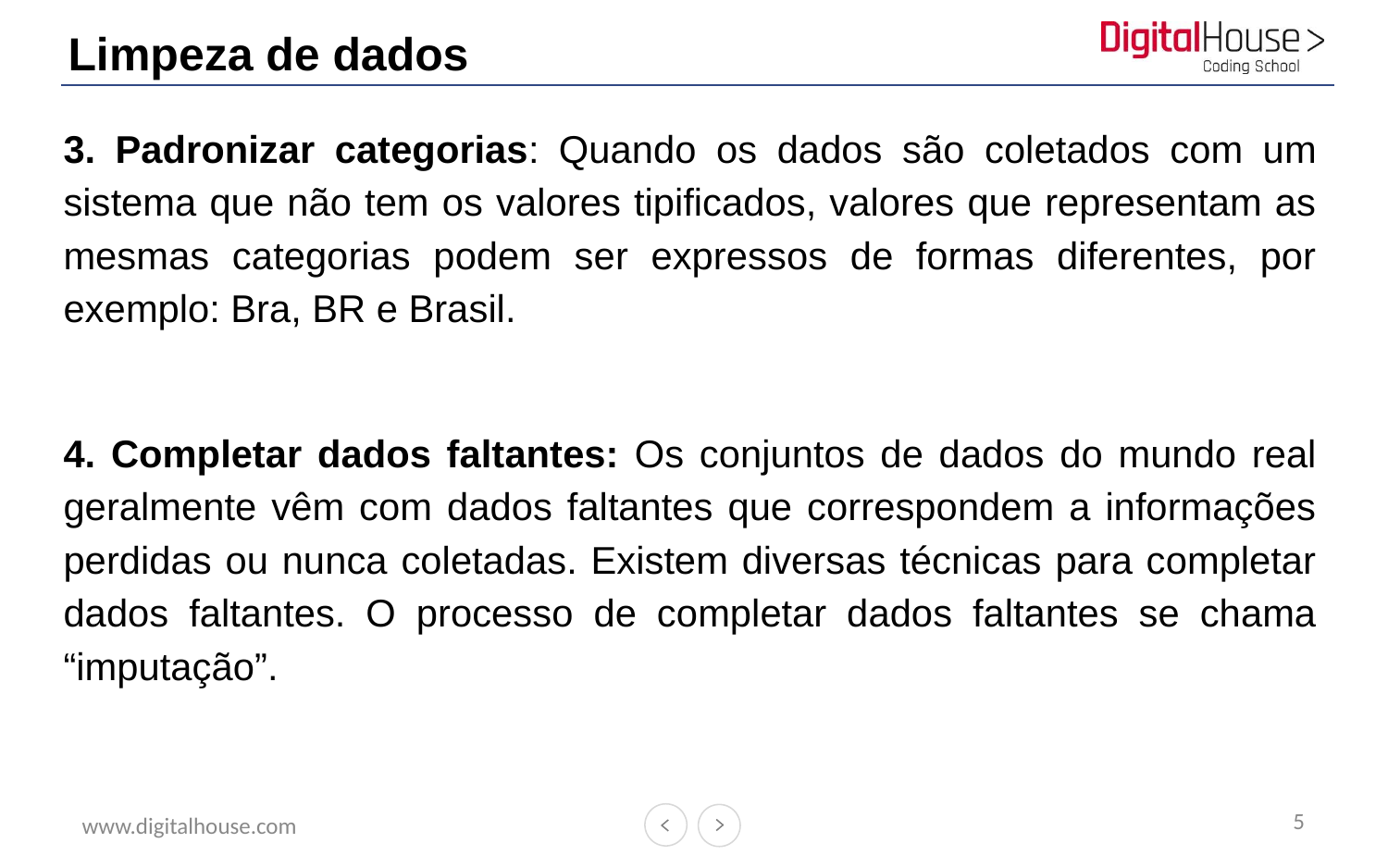

# Limpeza de dados
3. Padronizar categorias: Quando os dados são coletados com um sistema que não tem os valores tipificados, valores que representam as mesmas categorias podem ser expressos de formas diferentes, por exemplo: Bra, BR e Brasil.

4. Completar dados faltantes: Os conjuntos de dados do mundo real geralmente vêm com dados faltantes que correspondem a informações perdidas ou nunca coletadas. Existem diversas técnicas para completar dados faltantes. O processo de completar dados faltantes se chama “imputação”.
5